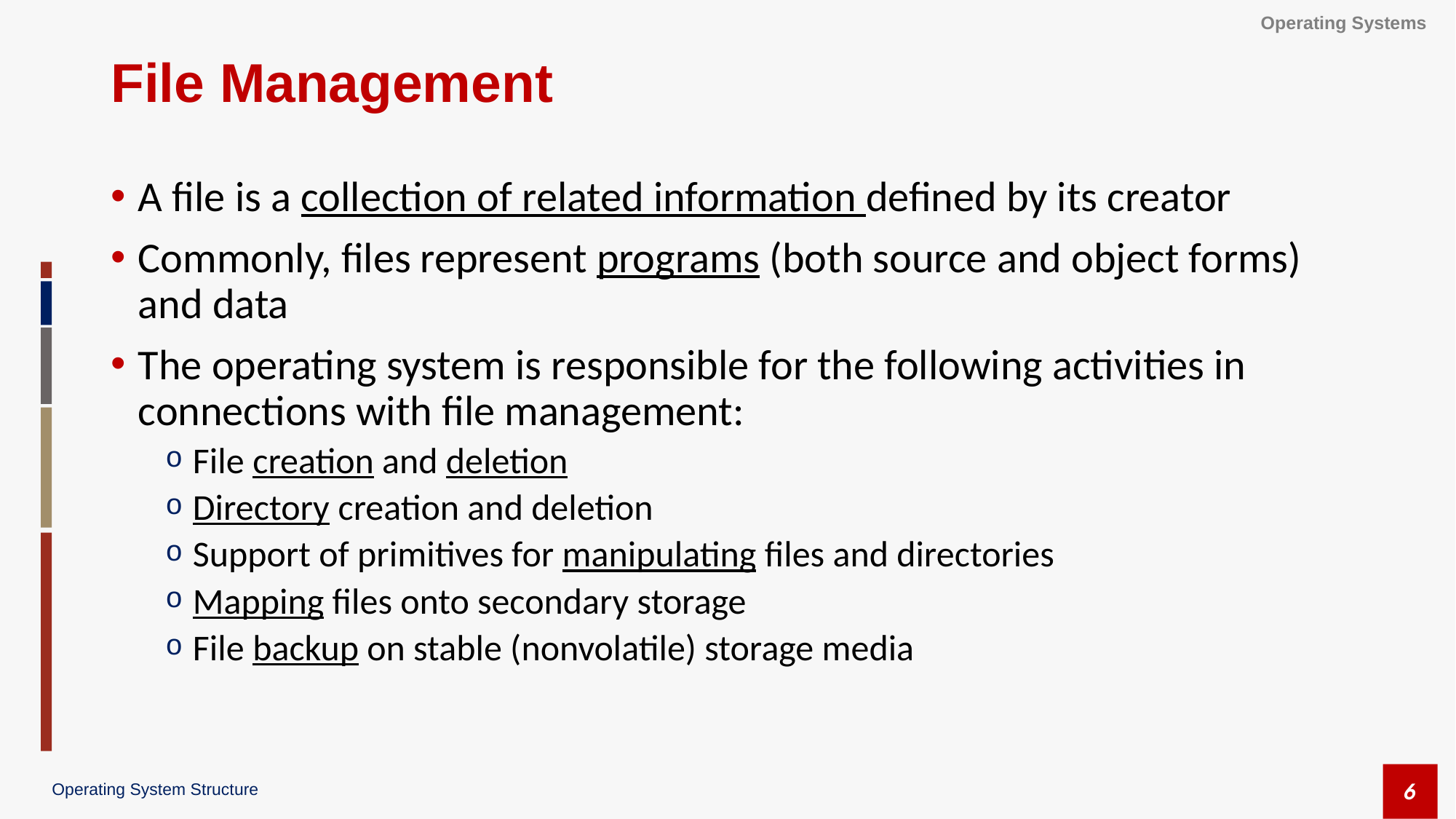

# File Management
A file is a collection of related information defined by its creator
Commonly, files represent programs (both source and object forms) and data
The operating system is responsible for the following activities in connections with file management:
File creation and deletion
Directory creation and deletion
Support of primitives for manipulating files and directories
Mapping files onto secondary storage
File backup on stable (nonvolatile) storage media